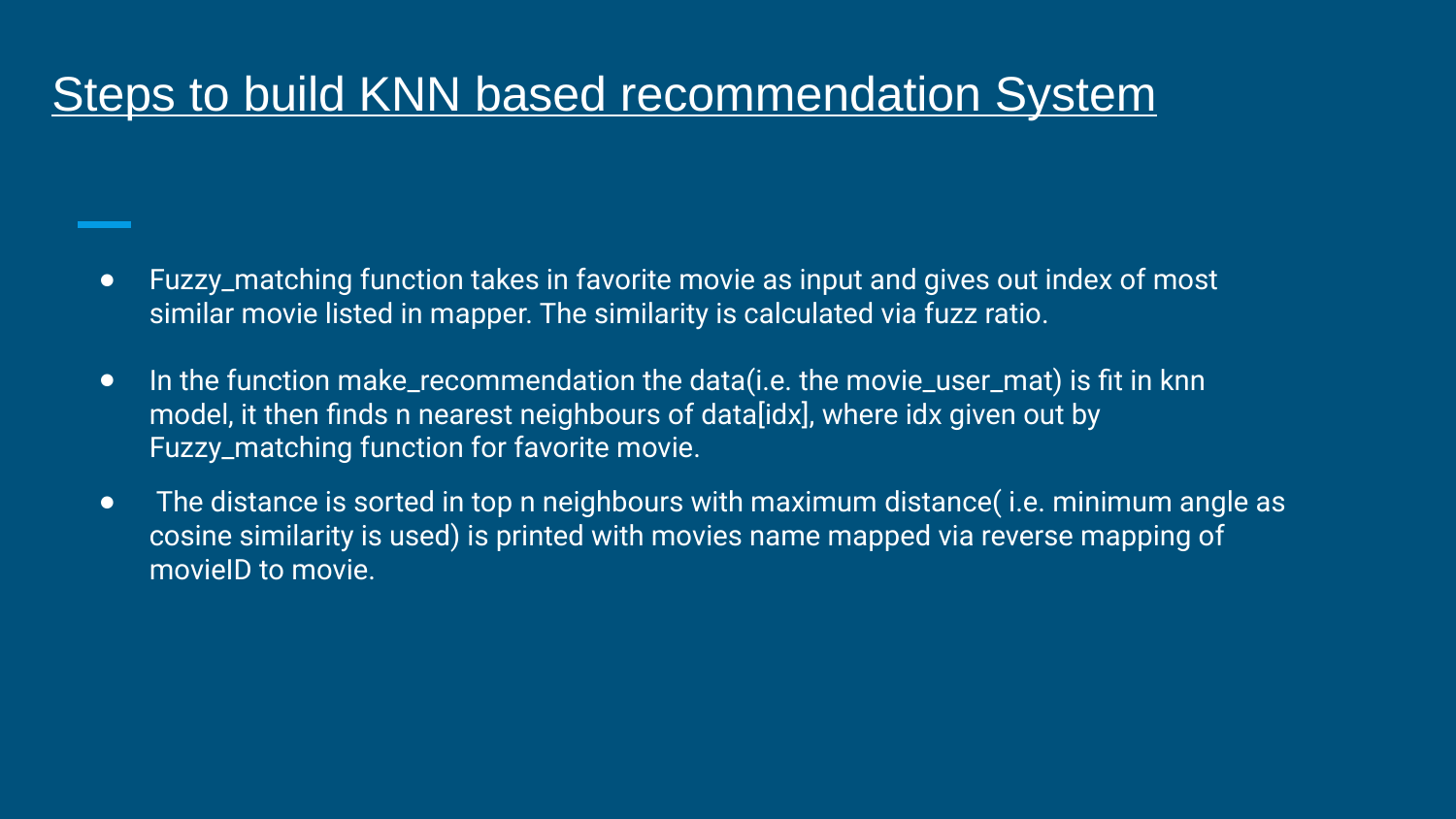

Steps to build KNN based recommendation System
Fuzzy_matching function takes in favorite movie as input and gives out index of most similar movie listed in mapper. The similarity is calculated via fuzz ratio.
In the function make_recommendation the data(i.e. the movie_user_mat) is fit in knn model, it then finds n nearest neighbours of data[idx], where idx given out by Fuzzy_matching function for favorite movie.
 The distance is sorted in top n neighbours with maximum distance( i.e. minimum angle as cosine similarity is used) is printed with movies name mapped via reverse mapping of movieID to movie.